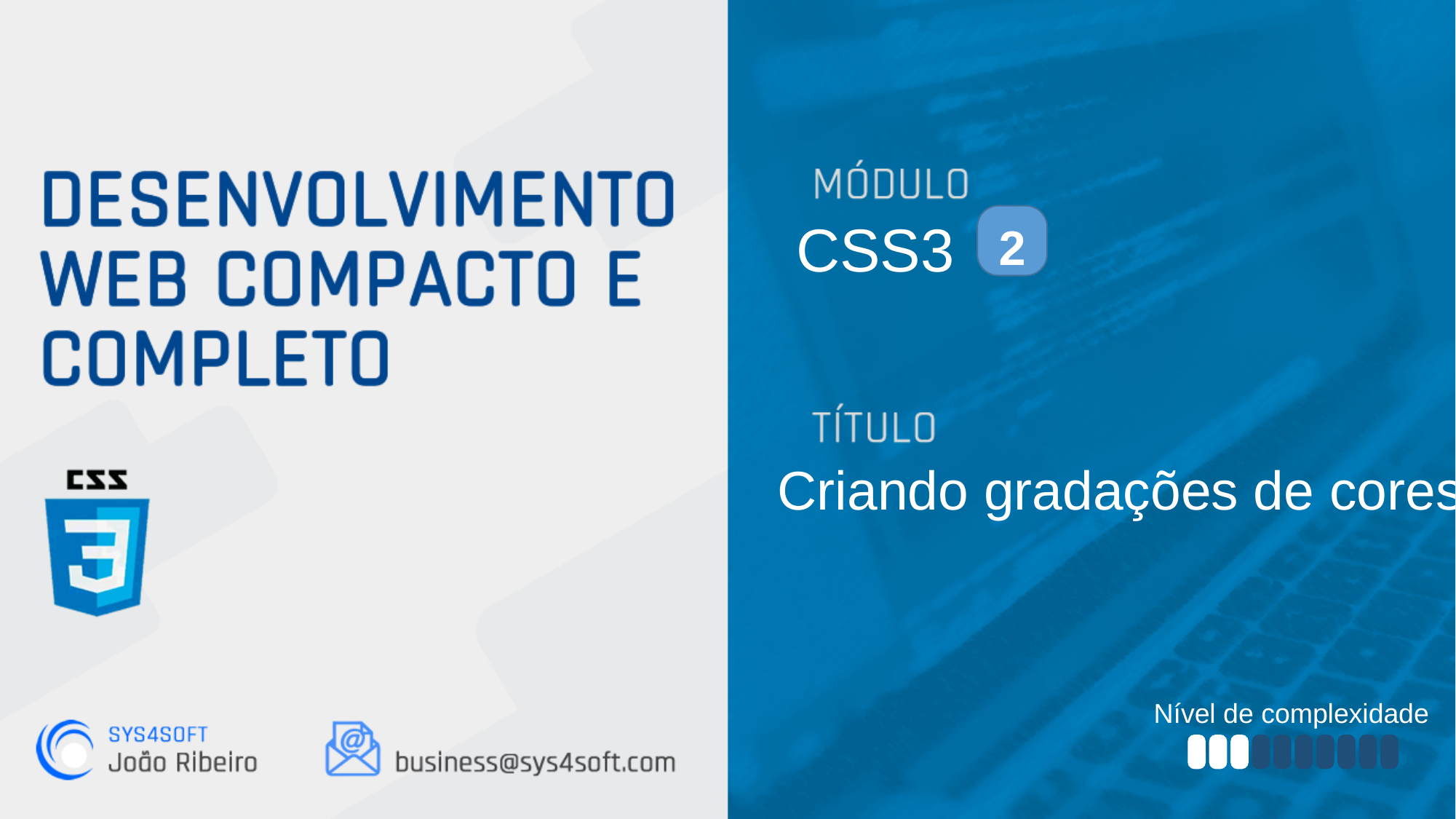

CSS3
2
Criando gradações de cores
Nível de complexidade